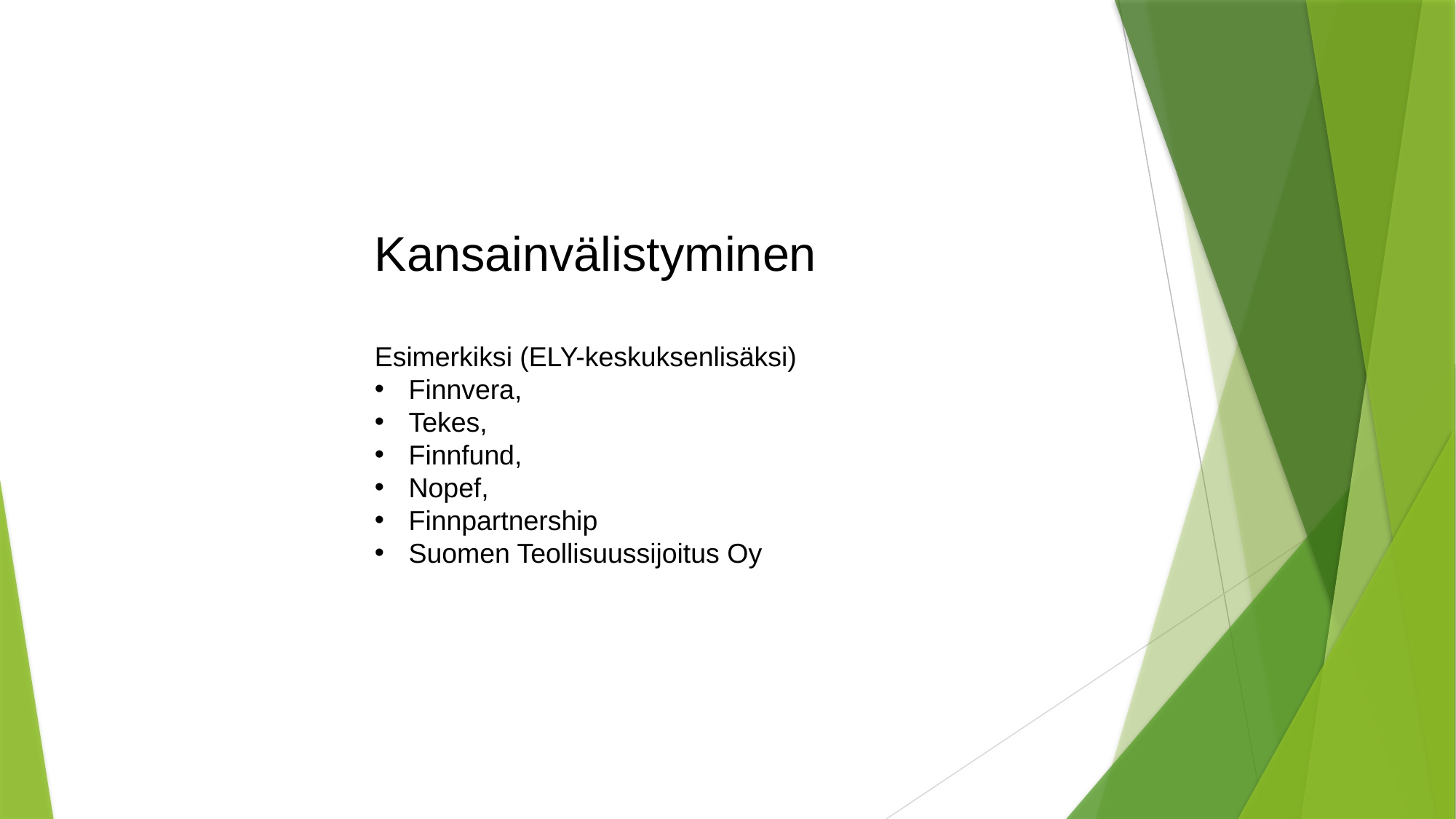

Kansainvälistyminen

Esimerkiksi (ELY-keskuksenlisäksi)
Finnvera,
Tekes,
Finnfund,
Nopef,
Finnpartnership
Suomen Teollisuussijoitus Oy